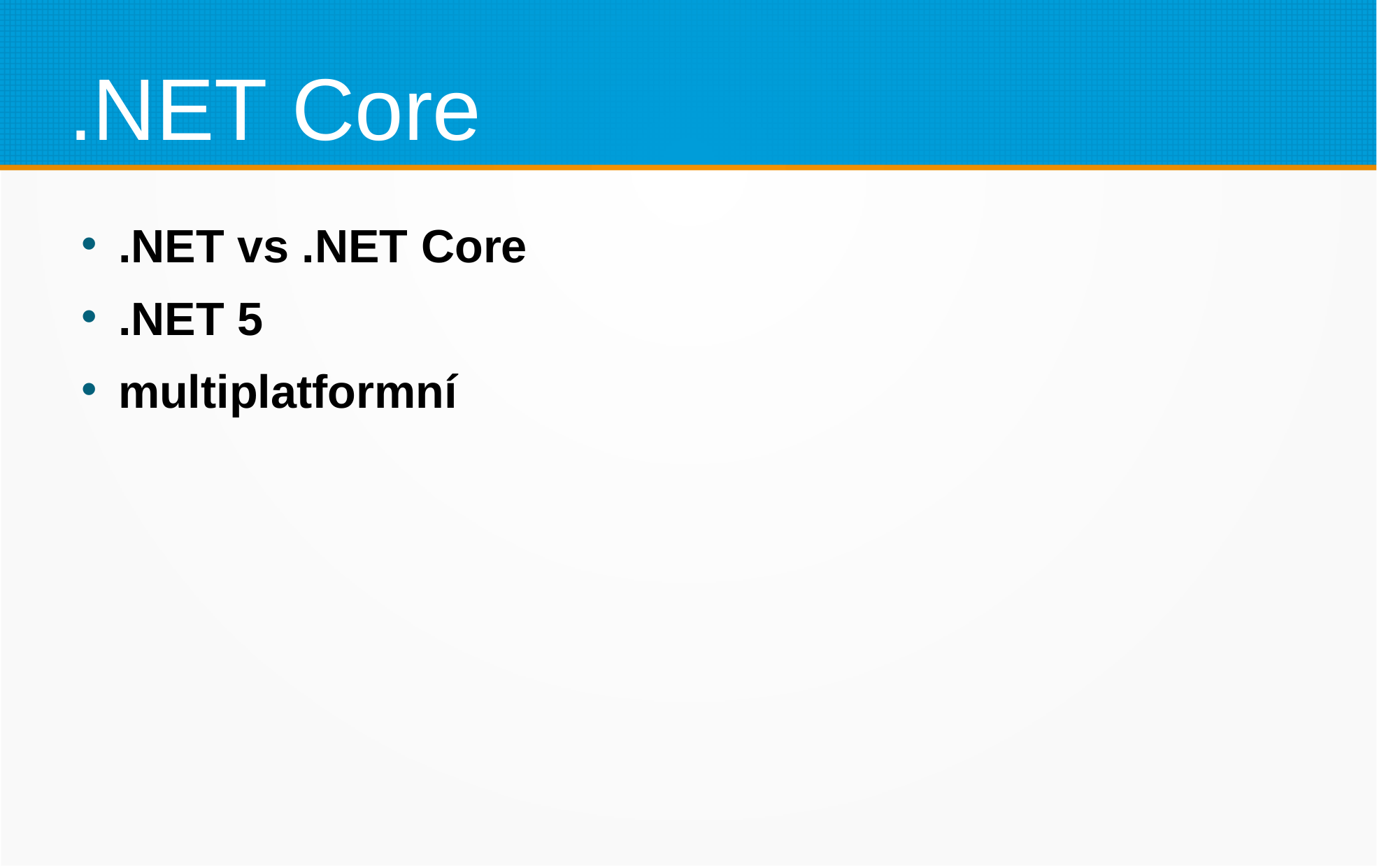

.NET Core
.NET vs .NET Core
.NET 5
multiplatformní